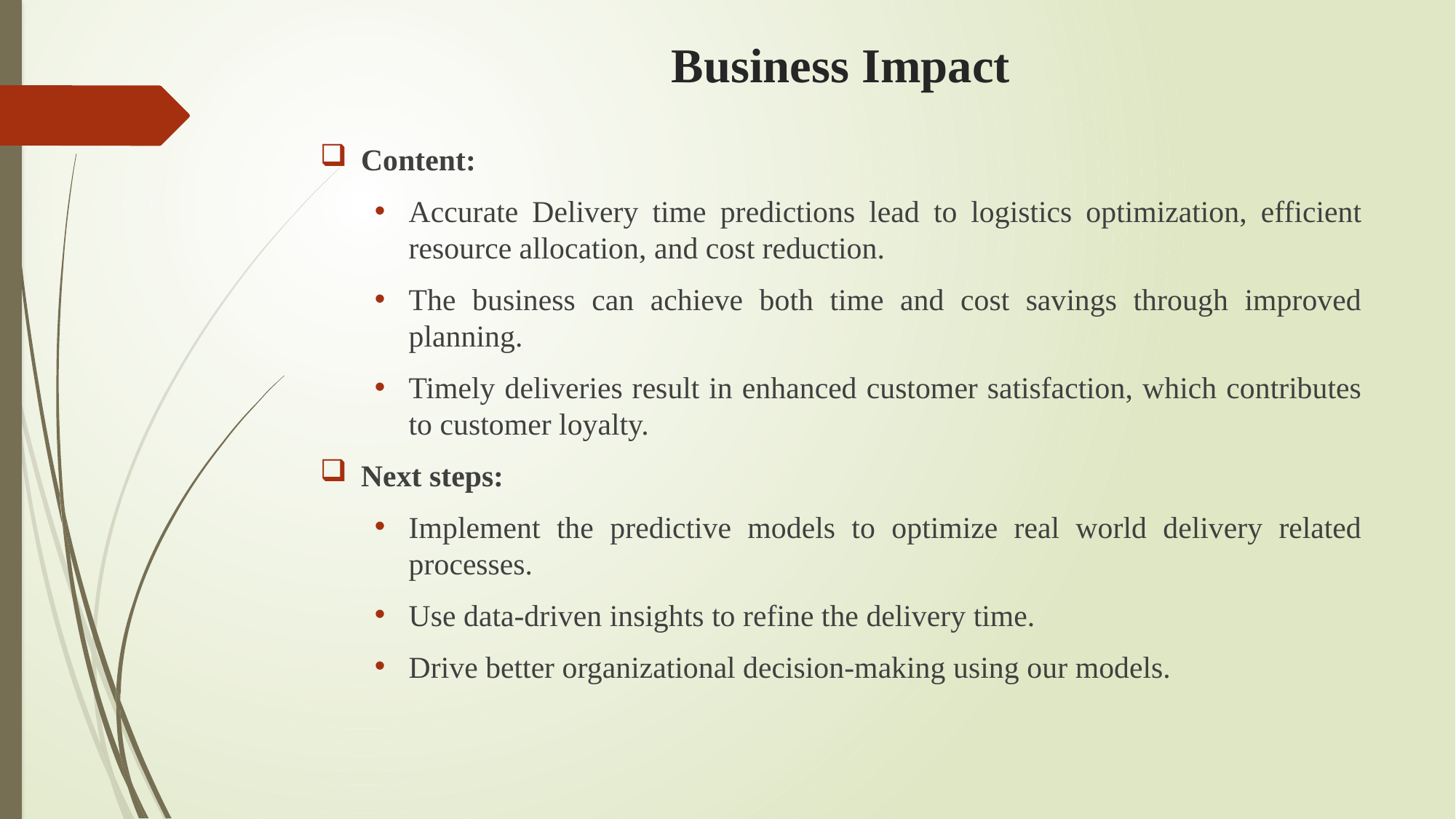

# Business Impact
Content:
Accurate Delivery time predictions lead to logistics optimization, efficient resource allocation, and cost reduction.
The business can achieve both time and cost savings through improved planning.
Timely deliveries result in enhanced customer satisfaction, which contributes to customer loyalty.
Next steps:
Implement the predictive models to optimize real world delivery related processes.
Use data-driven insights to refine the delivery time.
Drive better organizational decision-making using our models.